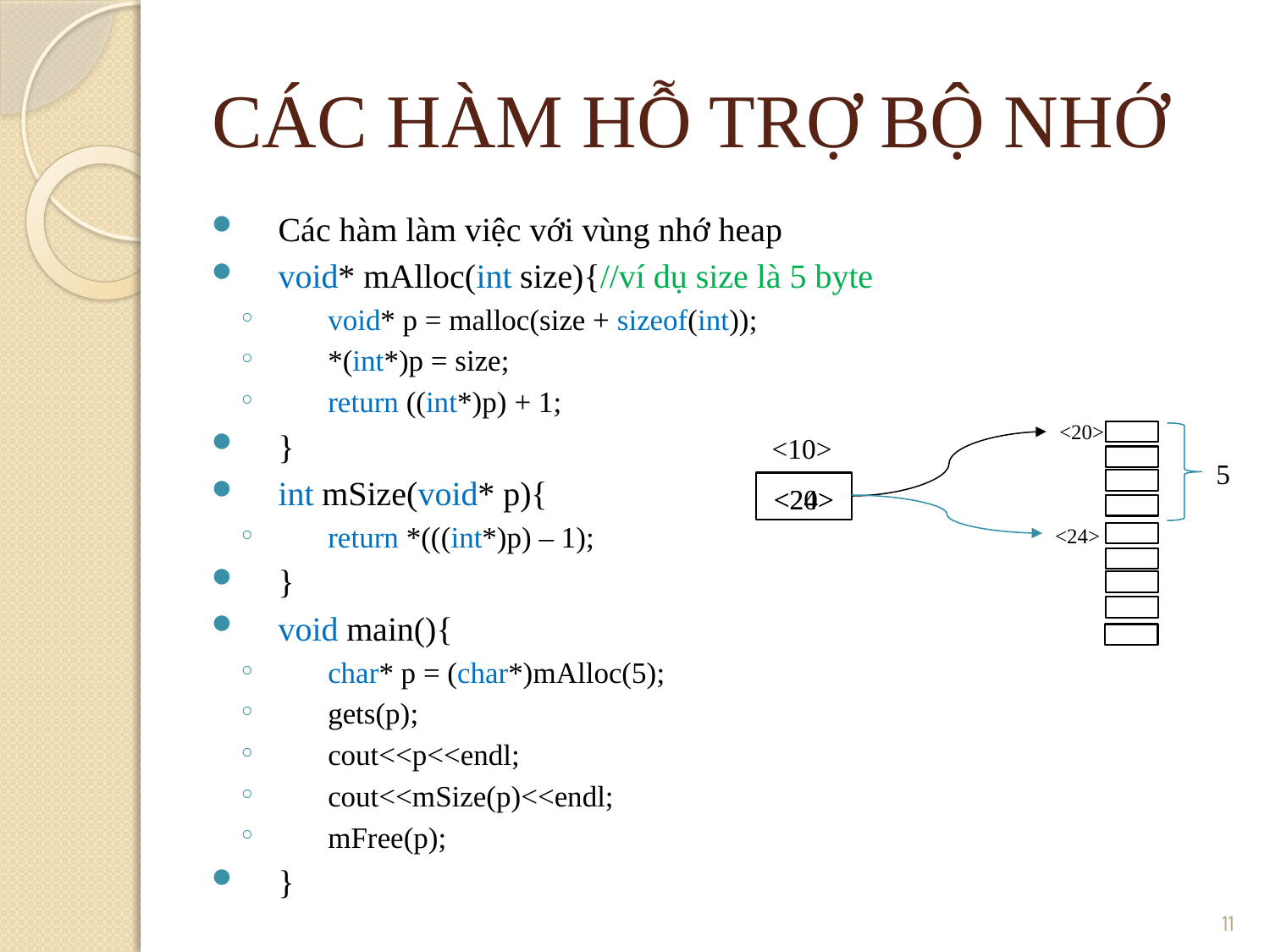

CÁC HÀM HỖ TRỢ BỘ NHỚ
Các hàm làm việc với vùng nhớ heap
void* mAlloc(int size){//ví dụ size là 5 byte
void* p = malloc(size + sizeof(int));
*(int*)p = size;
return ((int*)p) + 1;
}
int mSize(void* p){
return *(((int*)p) – 1);
}
void main(){
char* p = (char*)mAlloc(5);
gets(p);
cout<<p<<endl;
cout<<mSize(p)<<endl;
mFree(p);
}
<20>

<10>

5

<24>
<20>

<24>

11